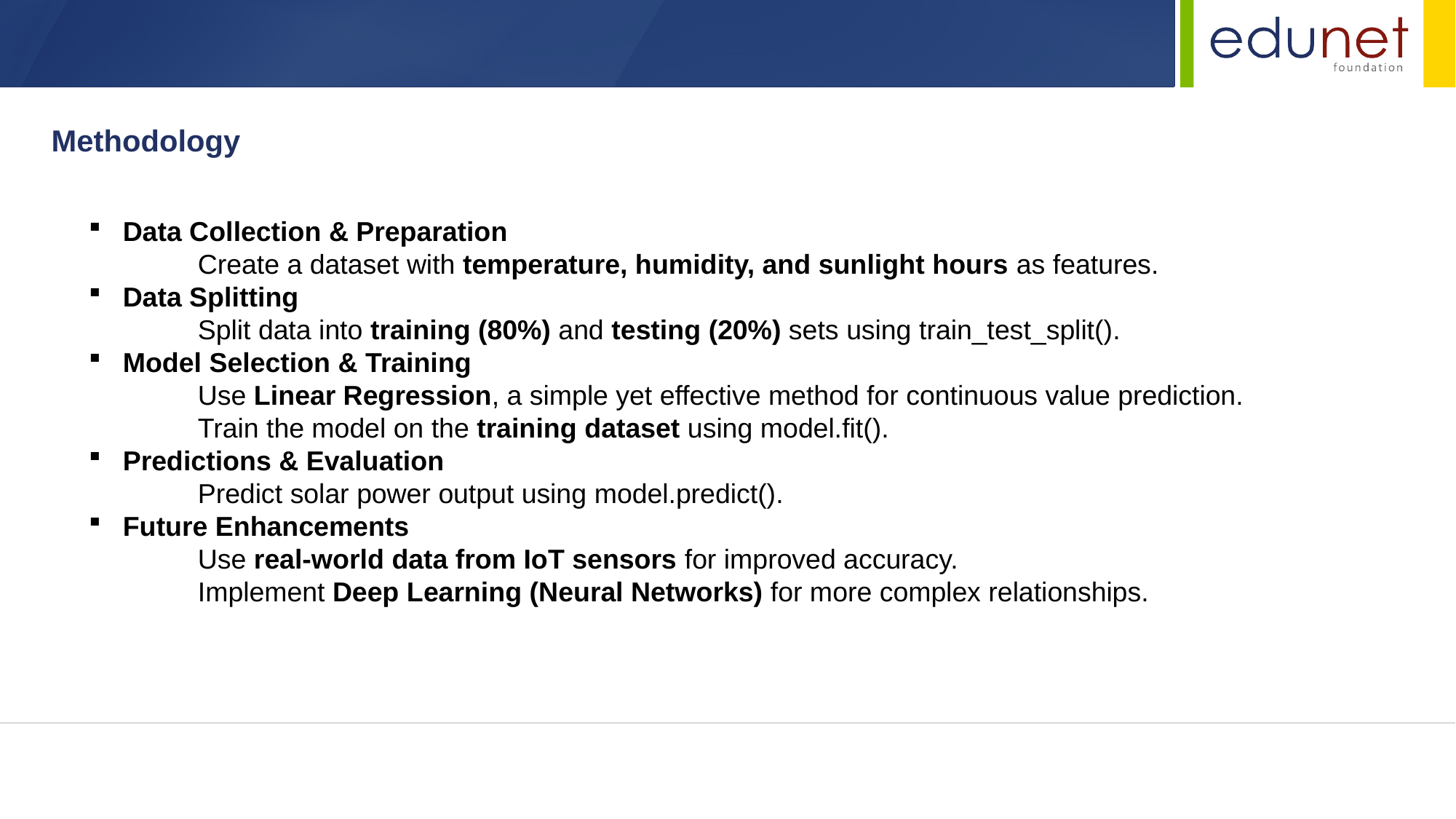

Methodology
Data Collection & Preparation
	Create a dataset with temperature, humidity, and sunlight hours as features.
Data Splitting
	Split data into training (80%) and testing (20%) sets using train_test_split().
Model Selection & Training
	Use Linear Regression, a simple yet effective method for continuous value prediction.
	Train the model on the training dataset using model.fit().
Predictions & Evaluation
	Predict solar power output using model.predict().
Future Enhancements
	Use real-world data from IoT sensors for improved accuracy.
	Implement Deep Learning (Neural Networks) for more complex relationships.